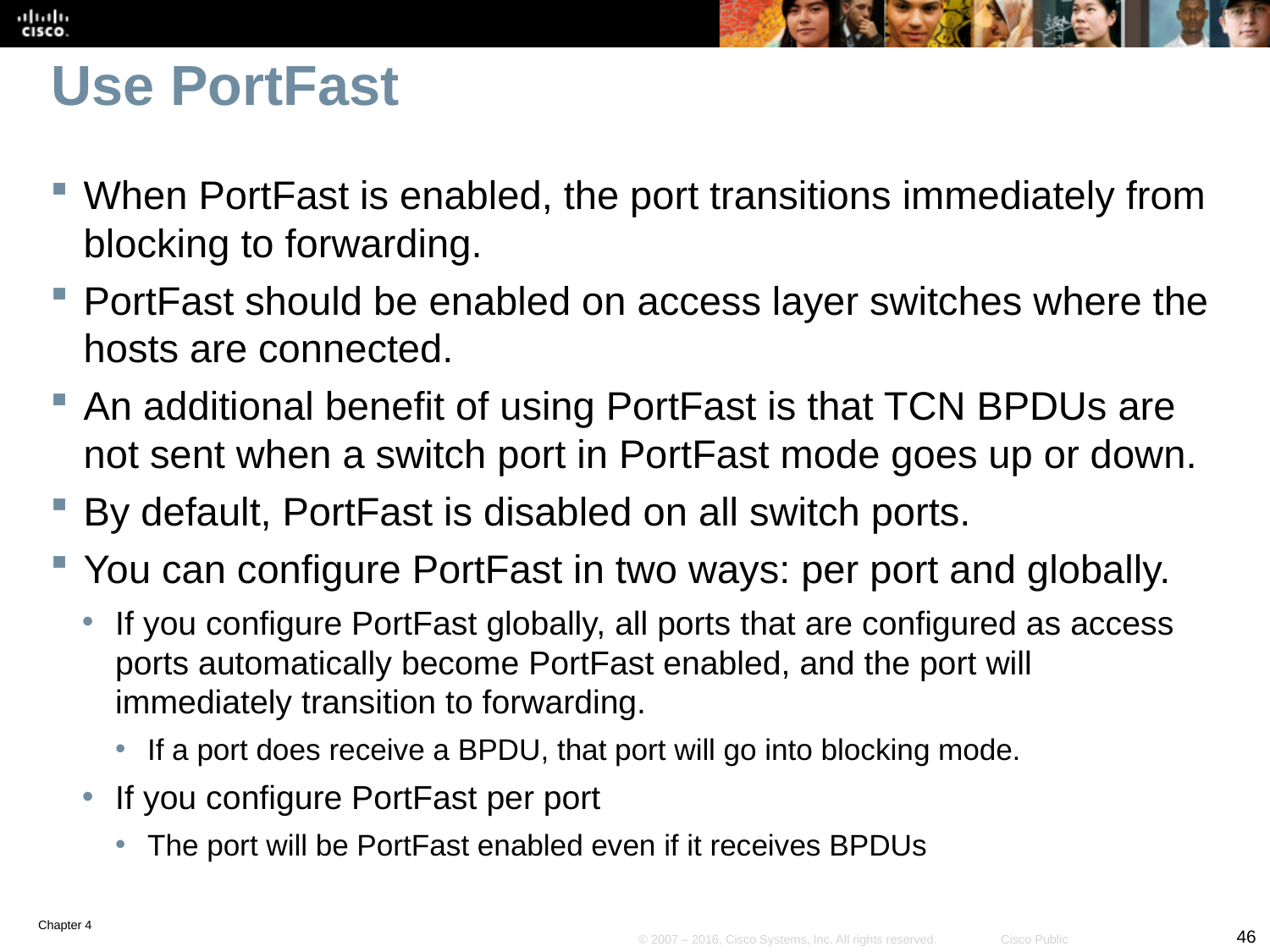

# Use PortFast
When PortFast is enabled, the port transitions immediately from blocking to forwarding.
PortFast should be enabled on access layer switches where the hosts are connected.
An additional benefit of using PortFast is that TCN BPDUs are not sent when a switch port in PortFast mode goes up or down.
By default, PortFast is disabled on all switch ports.
You can configure PortFast in two ways: per port and globally.
If you configure PortFast globally, all ports that are configured as access ports automatically become PortFast enabled, and the port will immediately transition to forwarding.
If a port does receive a BPDU, that port will go into blocking mode.
If you configure PortFast per port
The port will be PortFast enabled even if it receives BPDUs